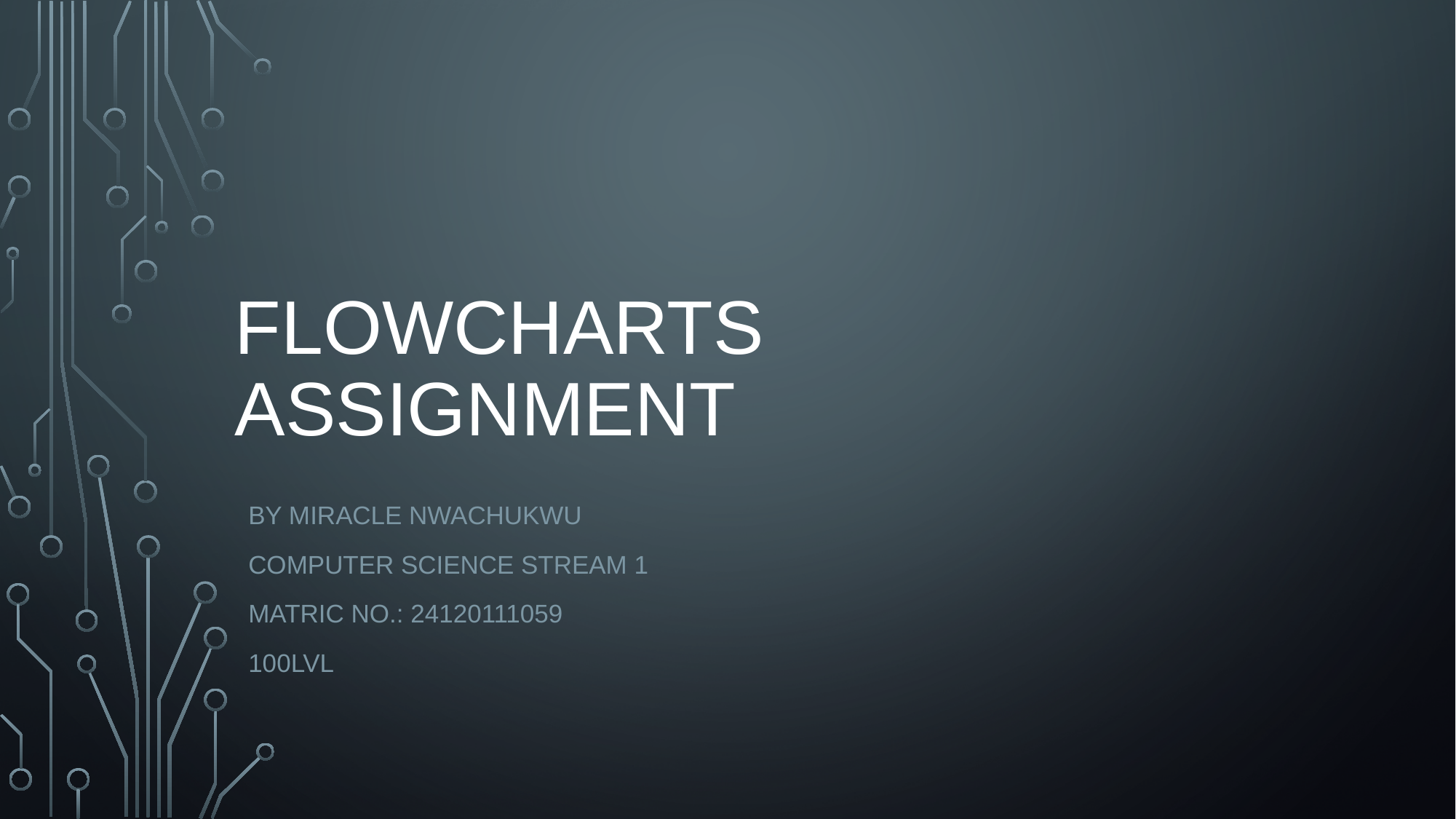

# Flowcharts ASSIGNMENT
By Miracle Nwachukwu
Computer science stream 1
Matric no.: 24120111059
100lvl